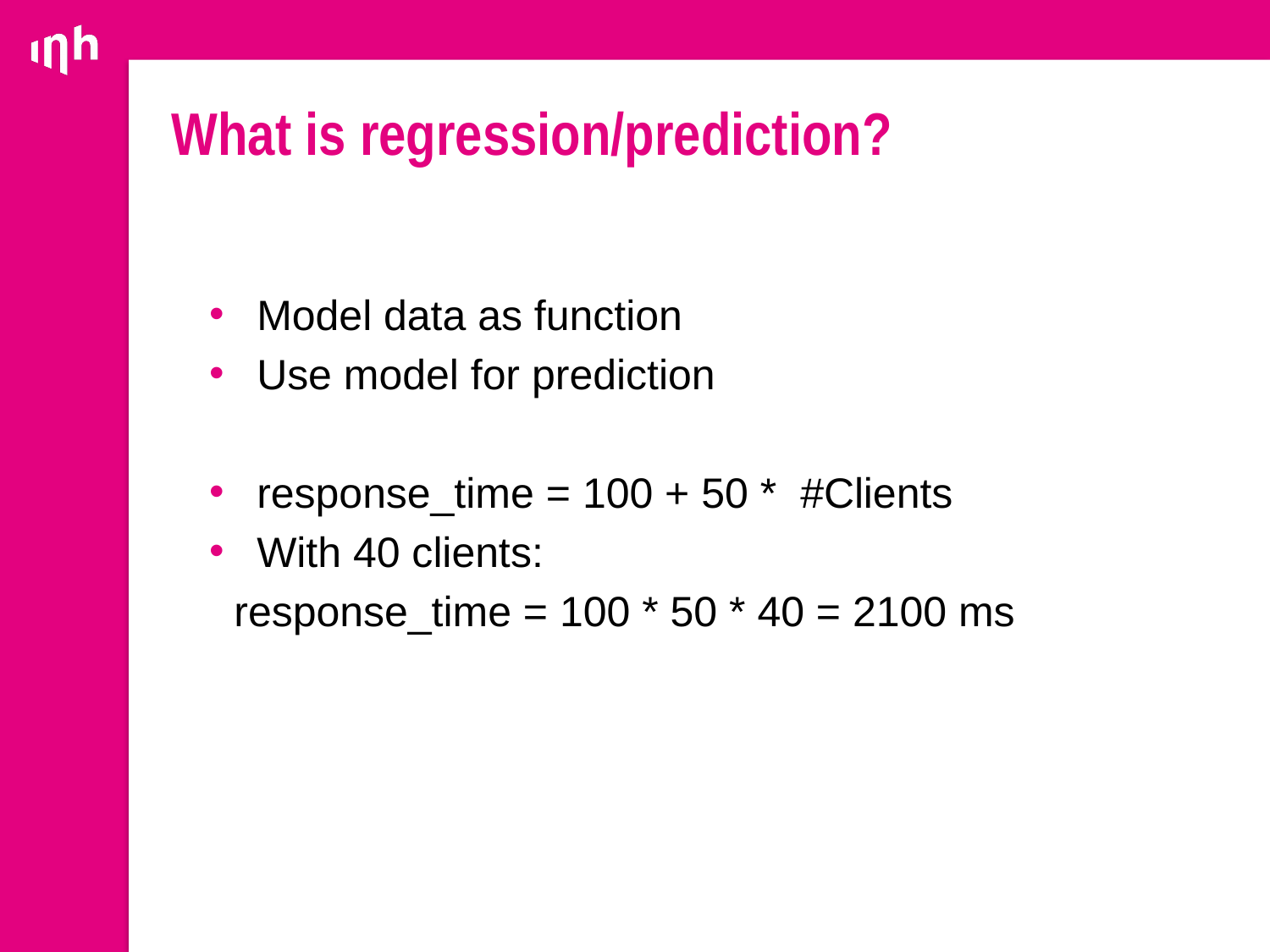

# What is regression/prediction?
Model data as function
Use model for prediction

response_time = 100 + 50 *  #Clients
With 40 clients:
response_time = 100 * 50 * 40 = 2100 ms